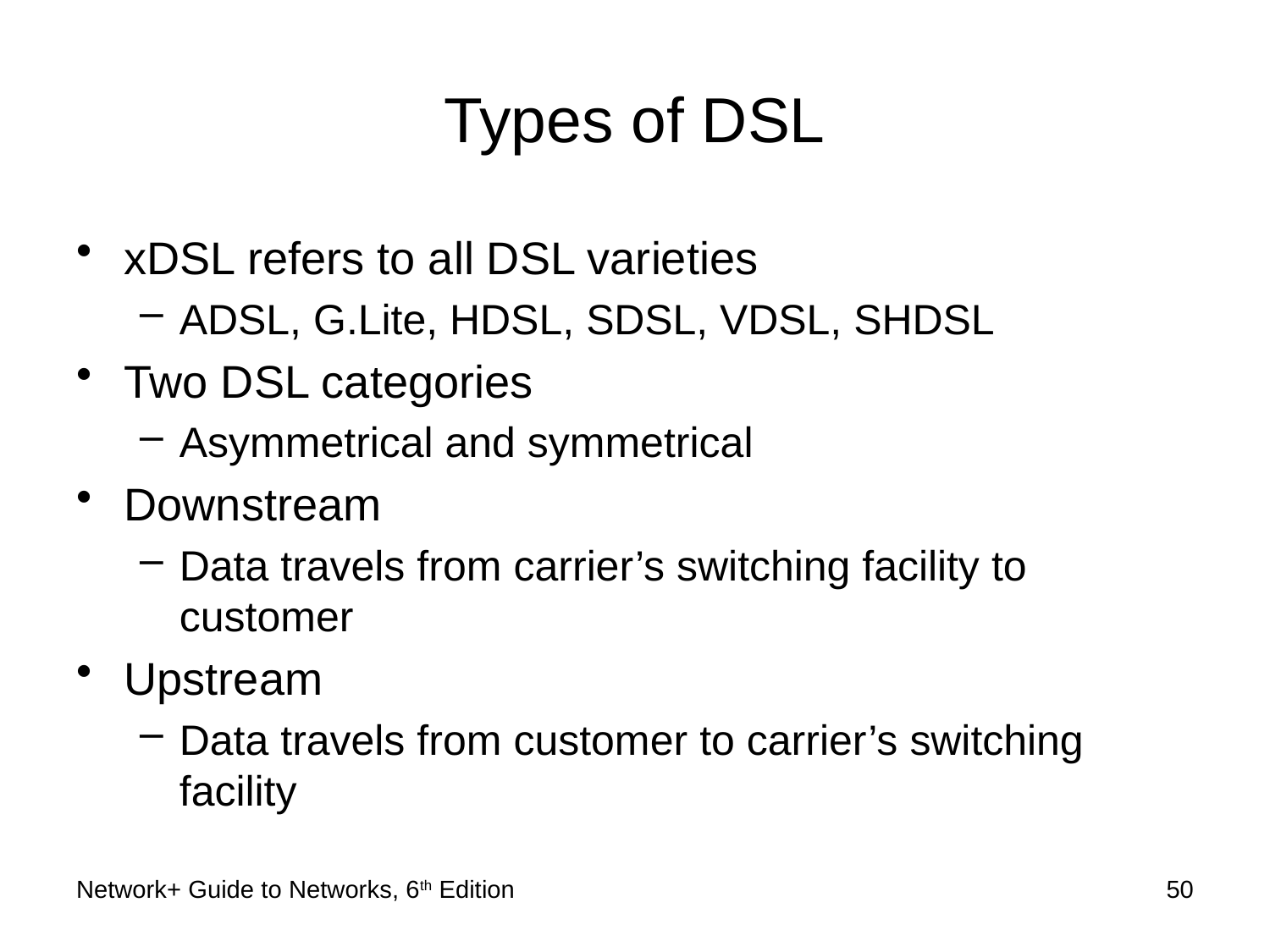

# Types of DSL
xDSL refers to all DSL varieties
ADSL, G.Lite, HDSL, SDSL, VDSL, SHDSL
Two DSL categories
Asymmetrical and symmetrical
Downstream
Data travels from carrier’s switching facility to customer
Upstream
Data travels from customer to carrier’s switching facility
Network+ Guide to Networks, 6th Edition
50